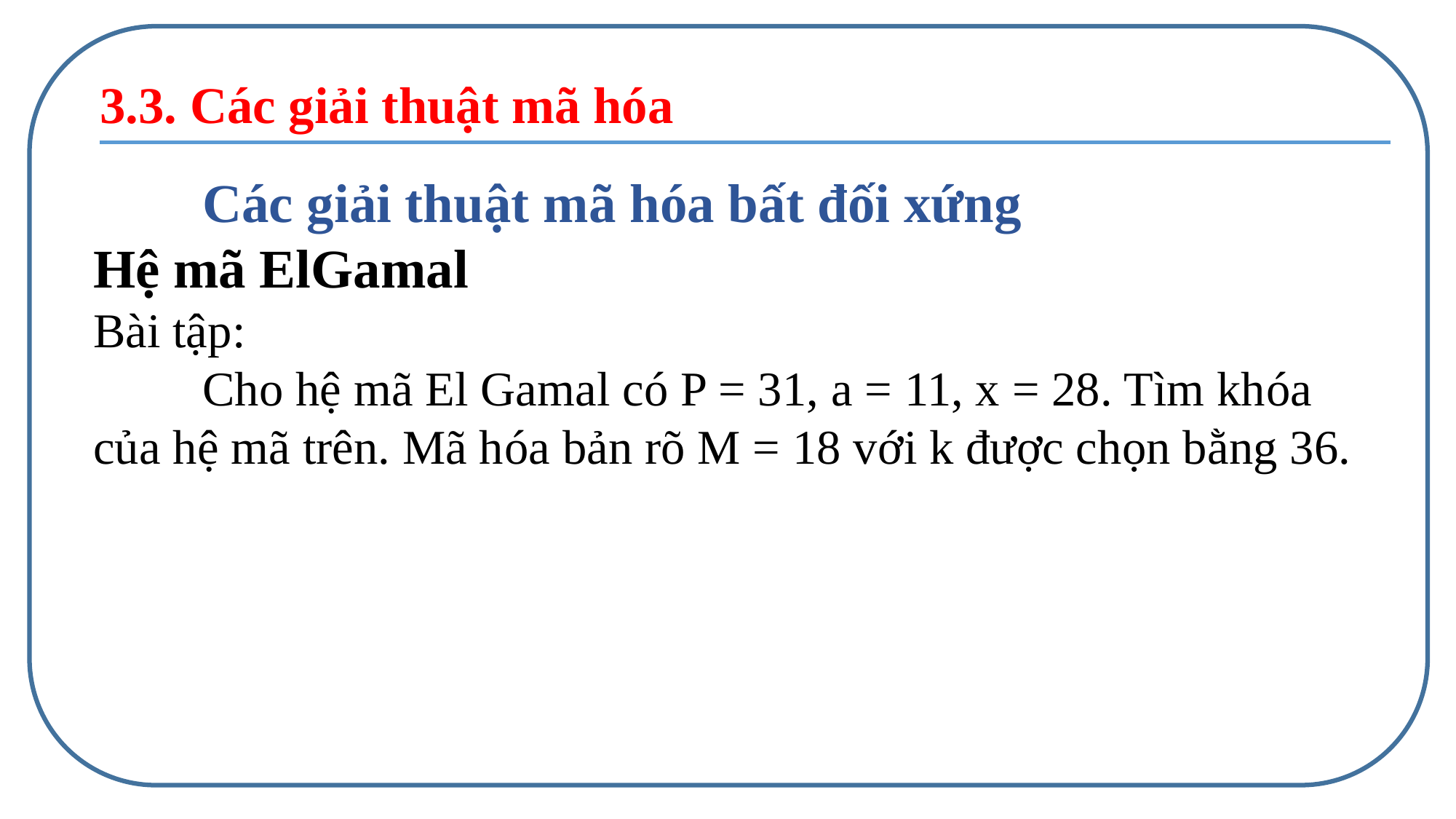

3.3. Các giải thuật mã hóa
	Các giải thuật mã hóa bất đối xứng
Hệ mã ElGamal
Bài tập:
	Cho hệ mã El Gamal có P = 31, a = 11, x = 28. Tìm khóa của hệ mã trên. Mã hóa bản rõ M = 18 với k được chọn bằng 36.